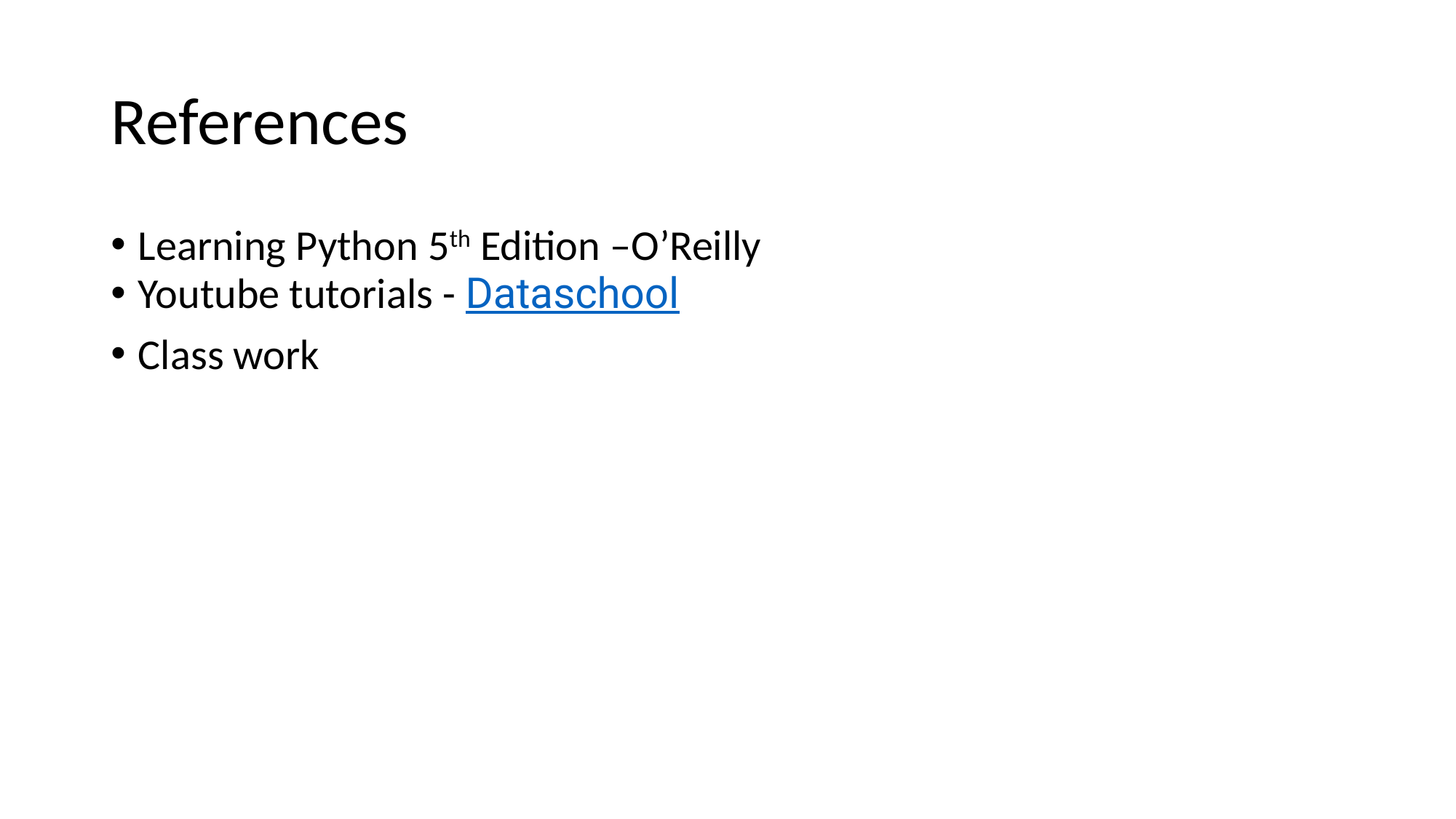

# References
Learning Python 5th Edition –O’Reilly
Youtube tutorials - Dataschool
Class work